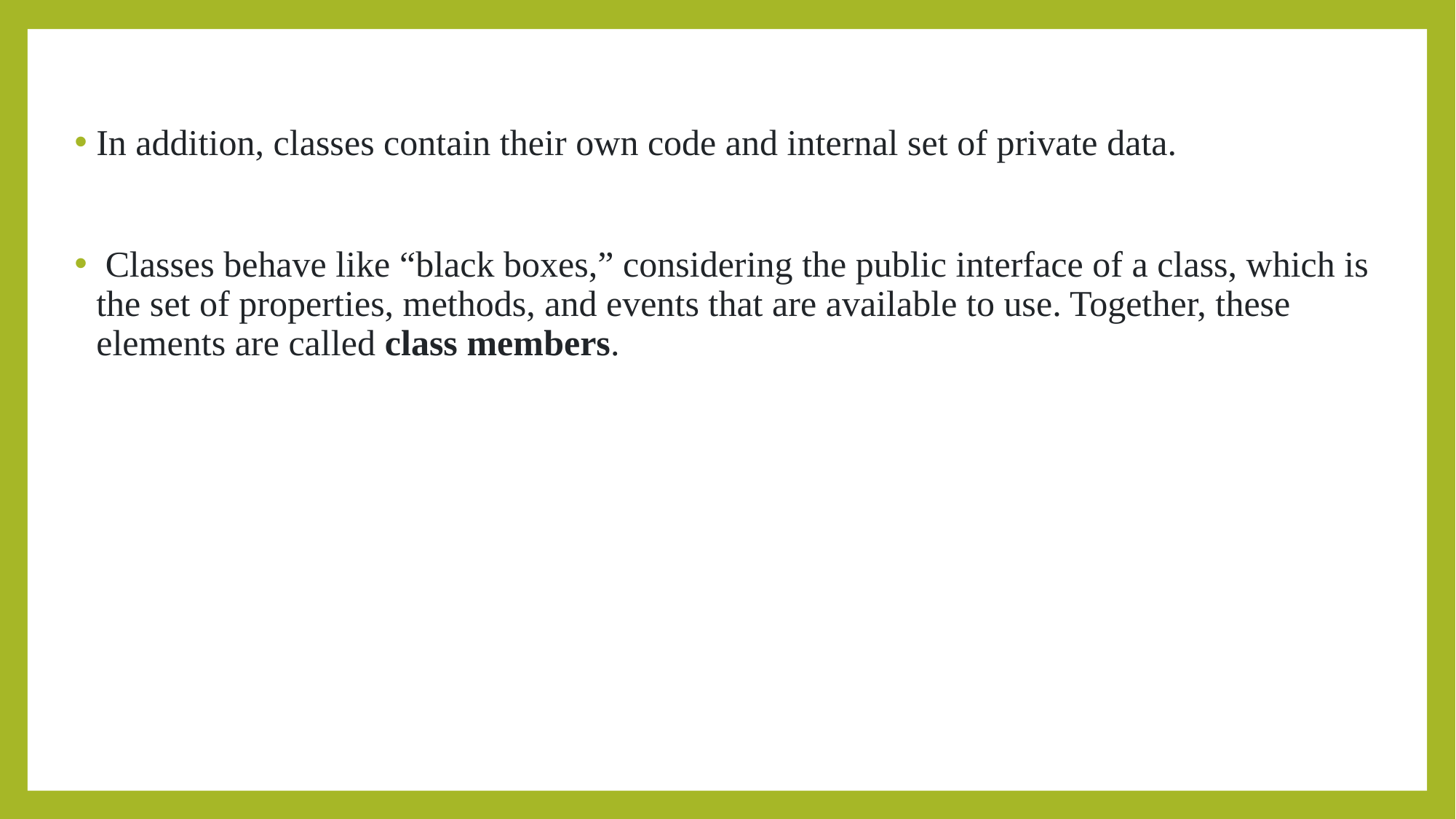

In addition, classes contain their own code and internal set of private data.

 Classes behave like “black boxes,” considering the public interface of a class, which is the set of properties, methods, and events that are available to use. Together, these elements are called class members.